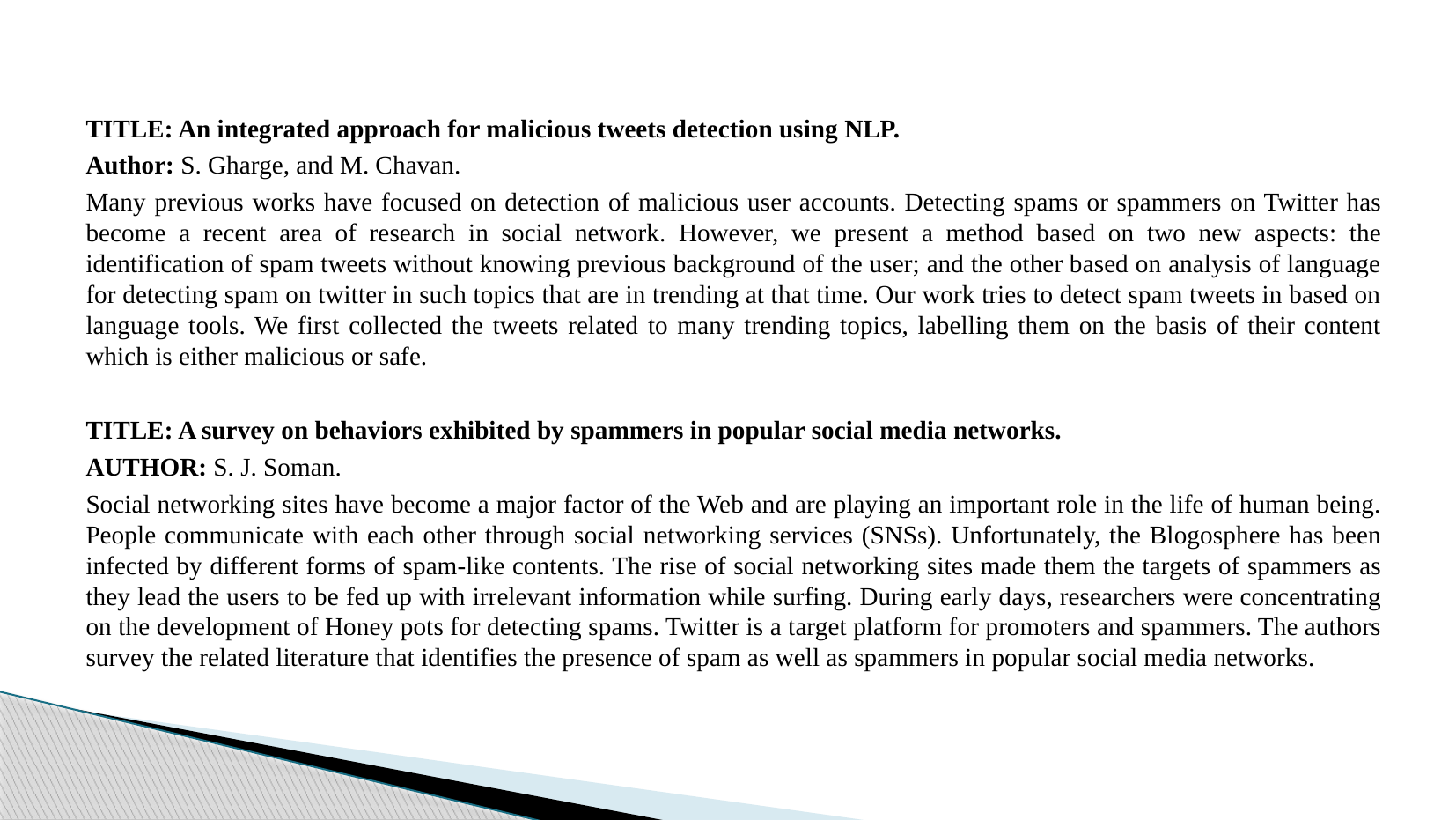

# TITLE: An integrated approach for malicious tweets detection using NLP.
Author: S. Gharge, and M. Chavan.
Many previous works have focused on detection of malicious user accounts. Detecting spams or spammers on Twitter has become a recent area of research in social network. However, we present a method based on two new aspects: the identification of spam tweets without knowing previous background of the user; and the other based on analysis of language for detecting spam on twitter in such topics that are in trending at that time. Our work tries to detect spam tweets in based on language tools. We first collected the tweets related to many trending topics, labelling them on the basis of their content which is either malicious or safe.

TITLE: A survey on behaviors exhibited by spammers in popular social media networks.
AUTHOR: S. J. Soman.
Social networking sites have become a major factor of the Web and are playing an important role in the life of human being. People communicate with each other through social networking services (SNSs). Unfortunately, the Blogosphere has been infected by different forms of spam-like contents. The rise of social networking sites made them the targets of spammers as they lead the users to be fed up with irrelevant information while surfing. During early days, researchers were concentrating on the development of Honey pots for detecting spams. Twitter is a target platform for promoters and spammers. The authors survey the related literature that identifies the presence of spam as well as spammers in popular social media networks.